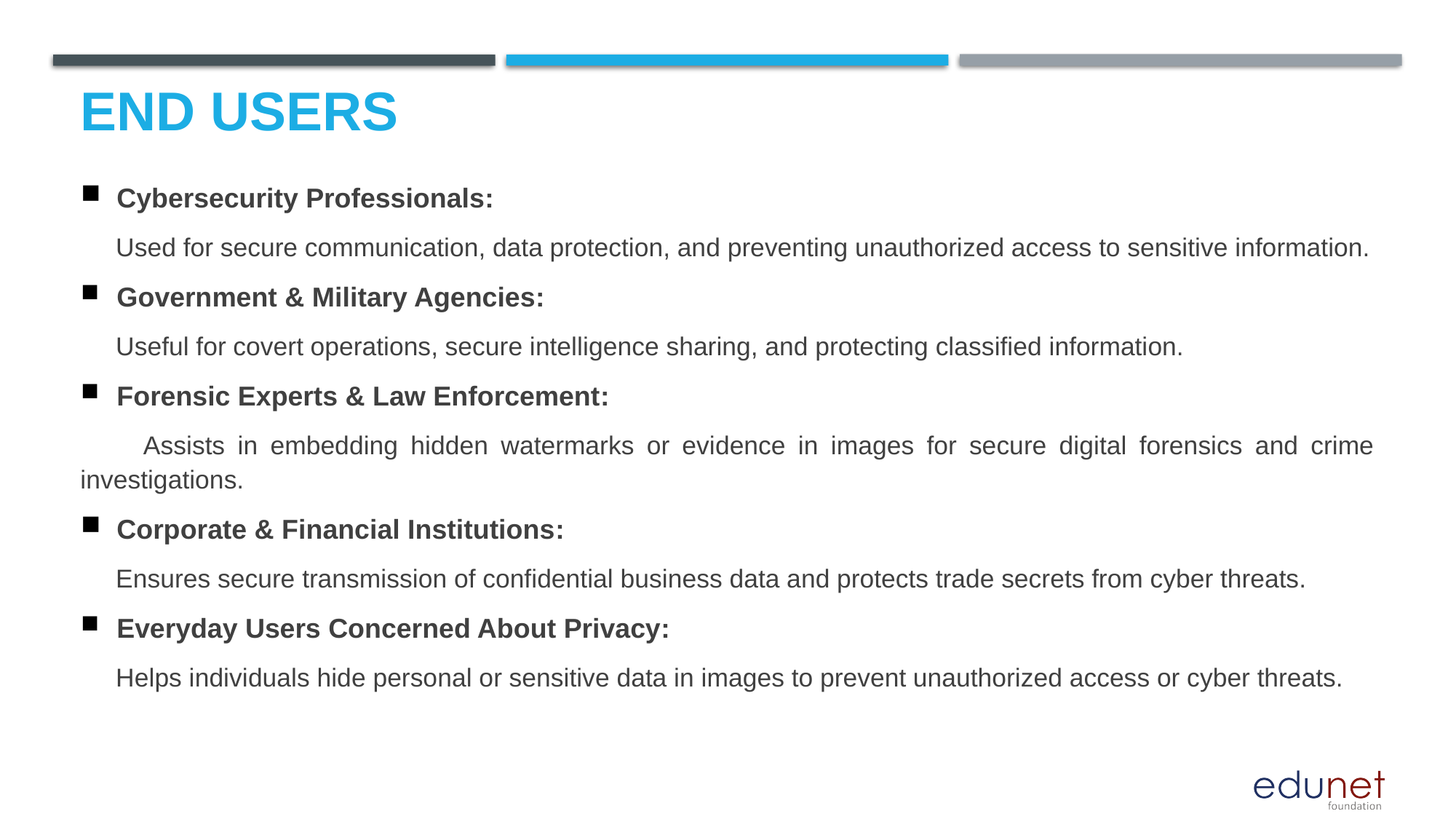

# End users
Cybersecurity Professionals:
     Used for secure communication, data protection, and preventing unauthorized access to sensitive information.
Government & Military Agencies:
     Useful for covert operations, secure intelligence sharing, and protecting classified information.
Forensic Experts & Law Enforcement:
     Assists in embedding hidden watermarks or evidence in images for secure digital forensics and crime investigations.
Corporate & Financial Institutions:
     Ensures secure transmission of confidential business data and protects trade secrets from cyber threats.
Everyday Users Concerned About Privacy:
     Helps individuals hide personal or sensitive data in images to prevent unauthorized access or cyber threats.